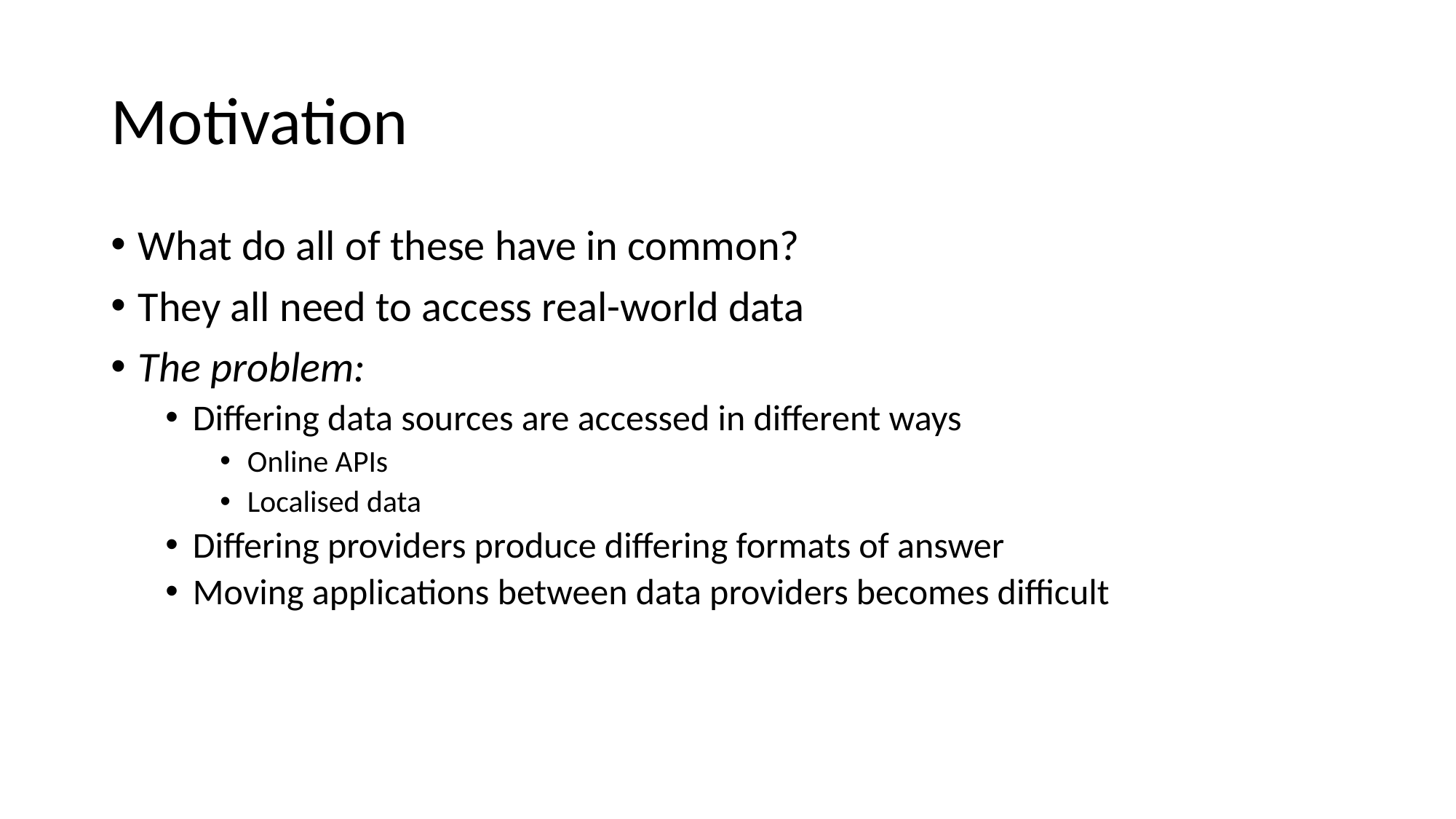

# Motivation
What do all of these have in common?
They all need to access real-world data
The problem:
Differing data sources are accessed in different ways
Online APIs
Localised data
Differing providers produce differing formats of answer
Moving applications between data providers becomes difficult